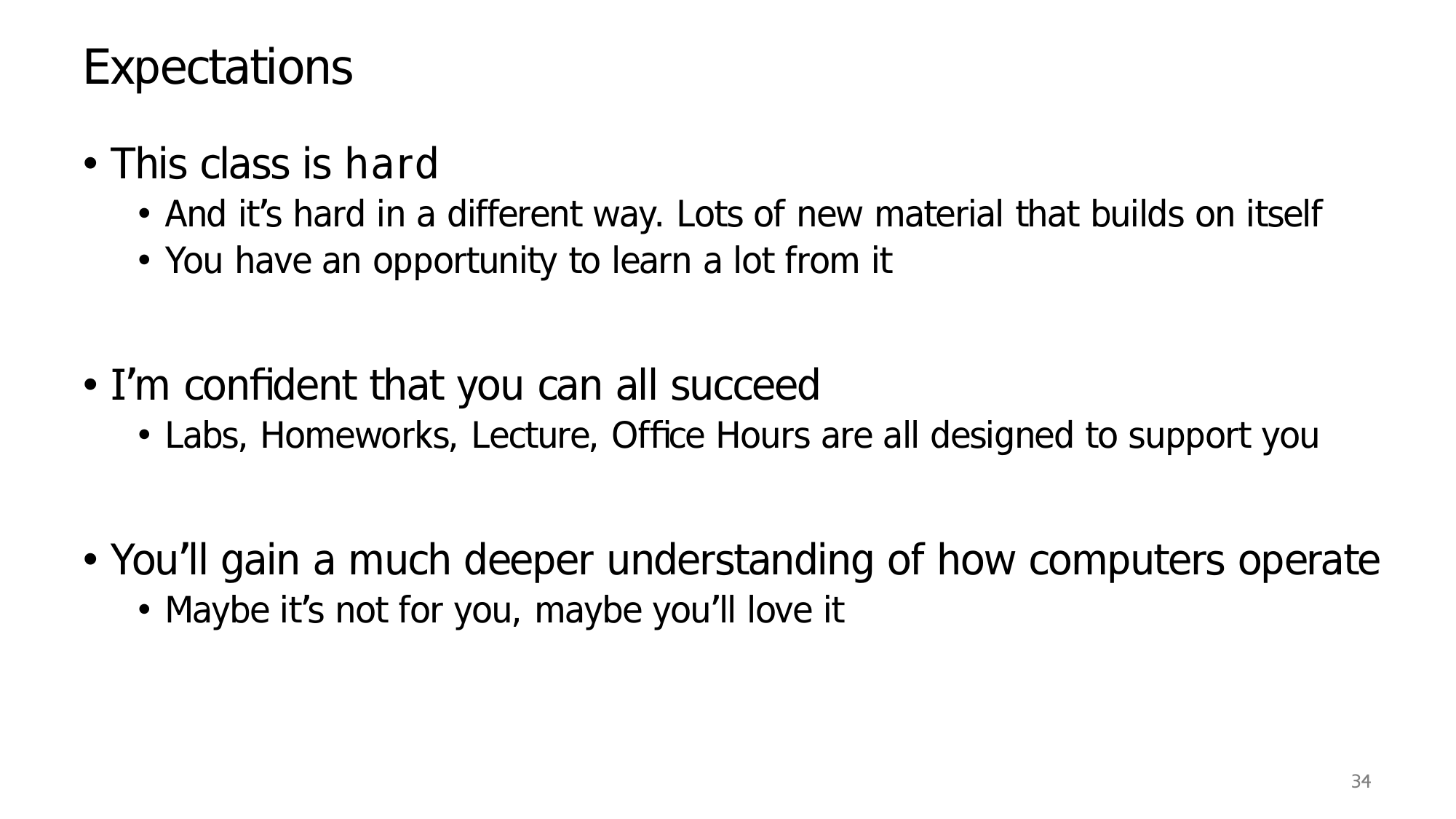

# Expectations
This class is hard
And it’s hard in a different way. Lots of new material that builds on itself
You have an opportunity to learn a lot from it

I’m confident that you can all succeed
Labs, Homeworks, Lecture, Office Hours are all designed to support you

You’ll gain a much deeper understanding of how computers operate
Maybe it’s not for you, maybe you’ll love it
34